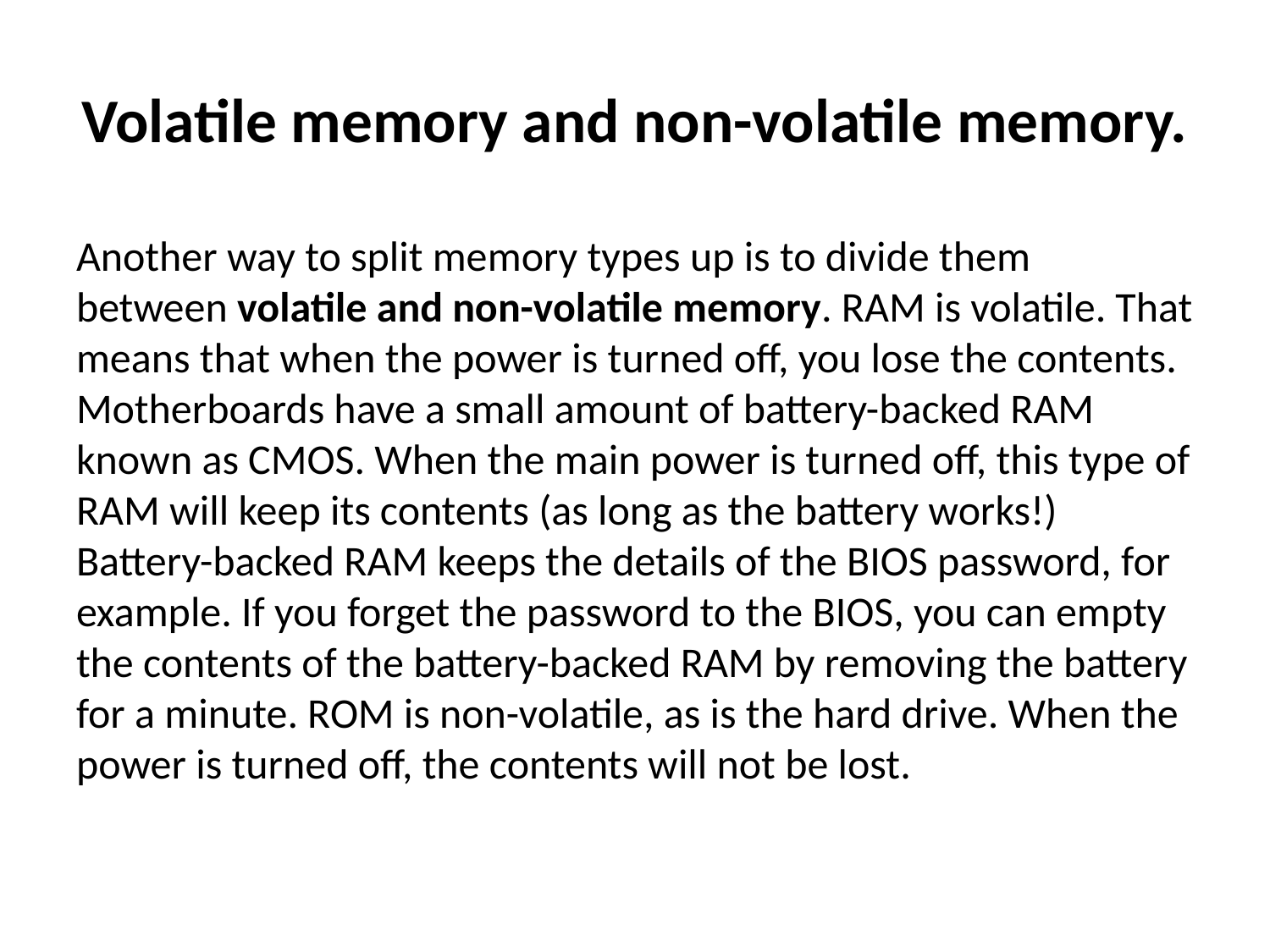

# Volatile memory and non-volatile memory.
Another way to split memory types up is to divide them between volatile and non-volatile memory. RAM is volatile. That means that when the power is turned off, you lose the contents. Motherboards have a small amount of battery-backed RAM known as CMOS. When the main power is turned off, this type of RAM will keep its contents (as long as the battery works!) Battery-backed RAM keeps the details of the BIOS password, for example. If you forget the password to the BIOS, you can empty the contents of the battery-backed RAM by removing the battery for a minute. ROM is non-volatile, as is the hard drive. When the power is turned off, the contents will not be lost.